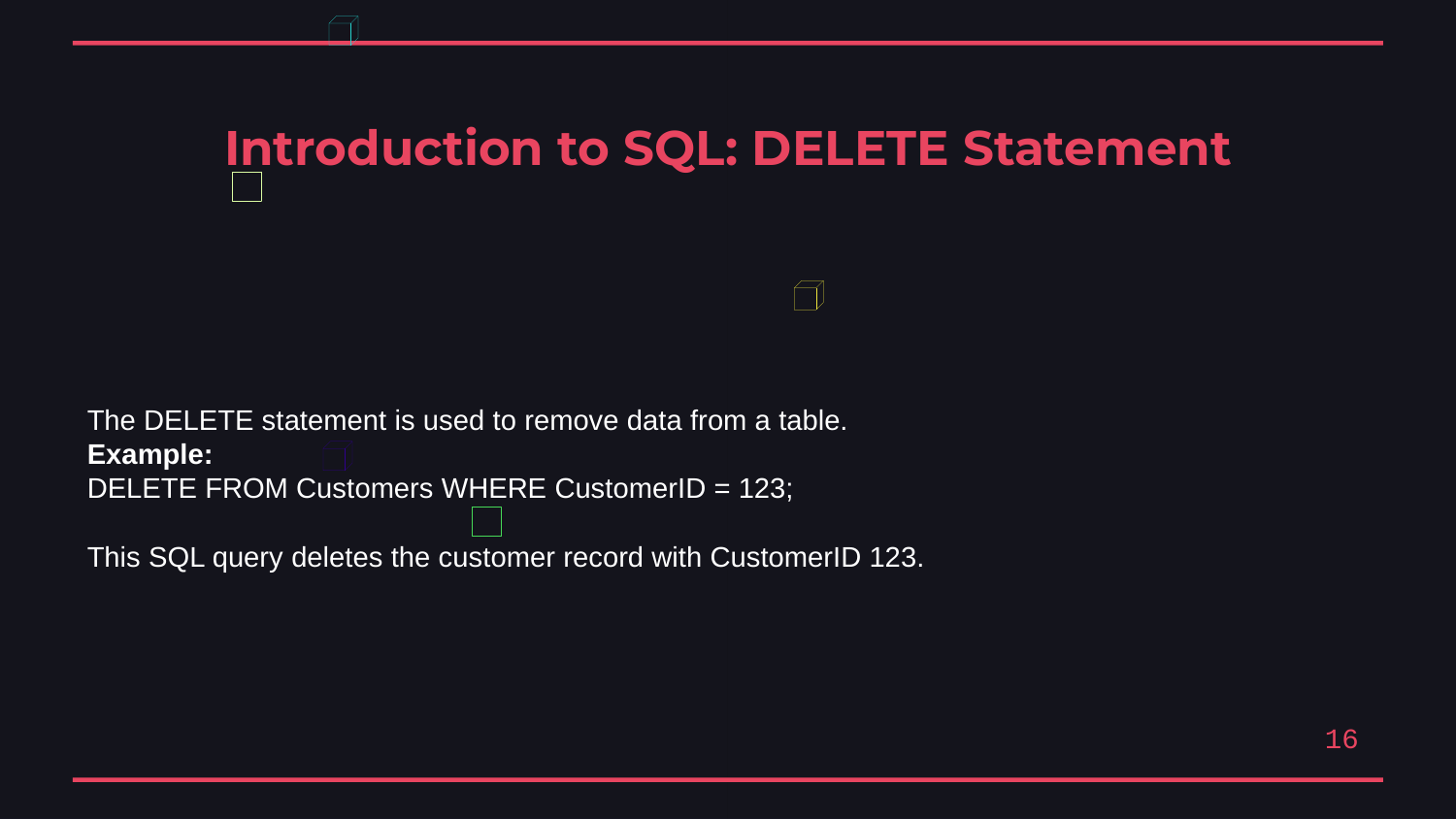

Introduction to SQL: DELETE Statement

The DELETE statement is used to remove data from a table.
Example:
DELETE FROM Customers WHERE CustomerID = 123;

This SQL query deletes the customer record with CustomerID 123.

16